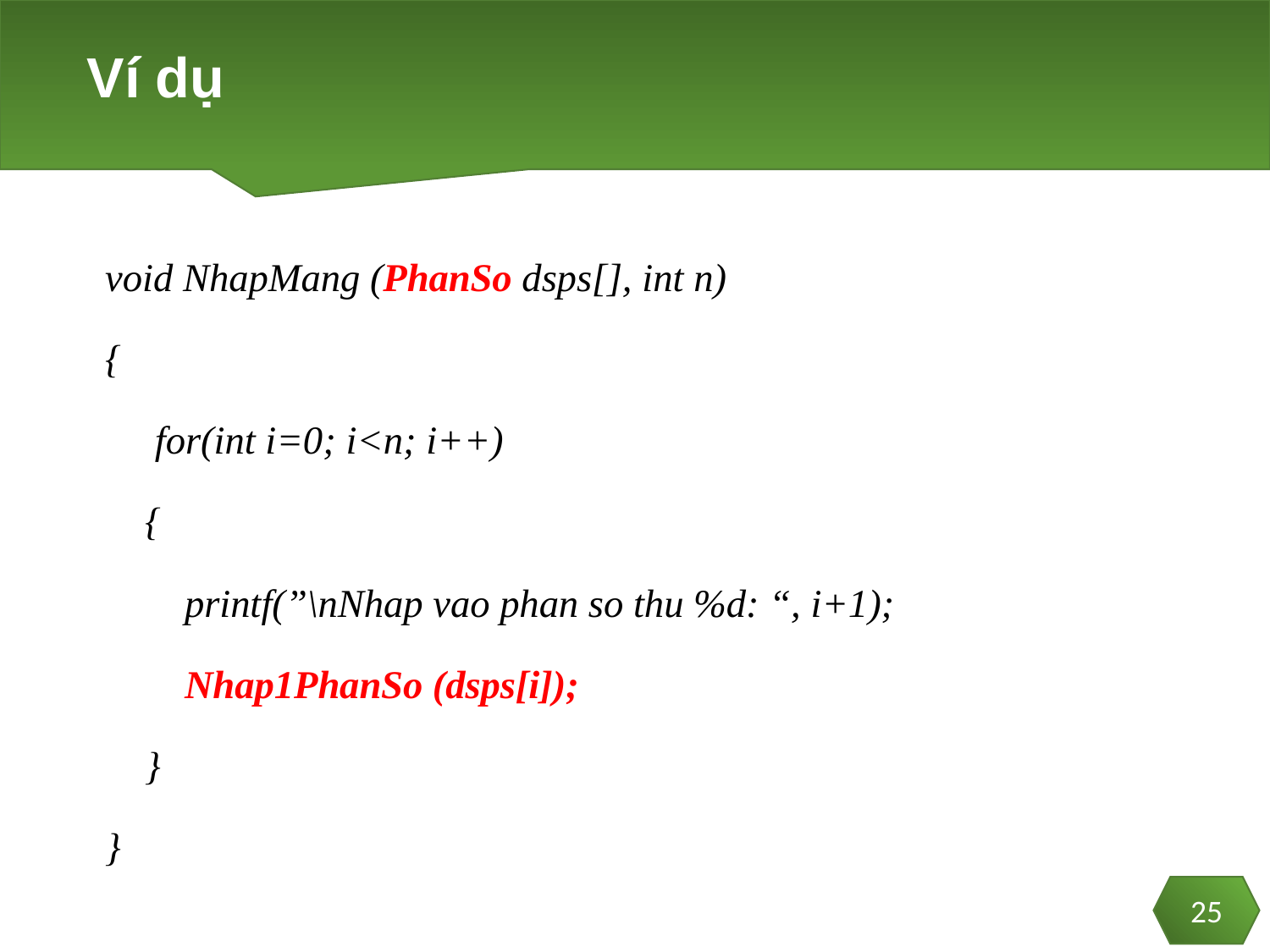

# Ví dụ
void NhapMang (PhanSo dsps[], int n)
{
     for(int i=0; i<n; i++)
    {
        printf(”\nNhap vao phan so thu %d: “, i+1);
        Nhap1PhanSo (dsps[i]);
    }
}